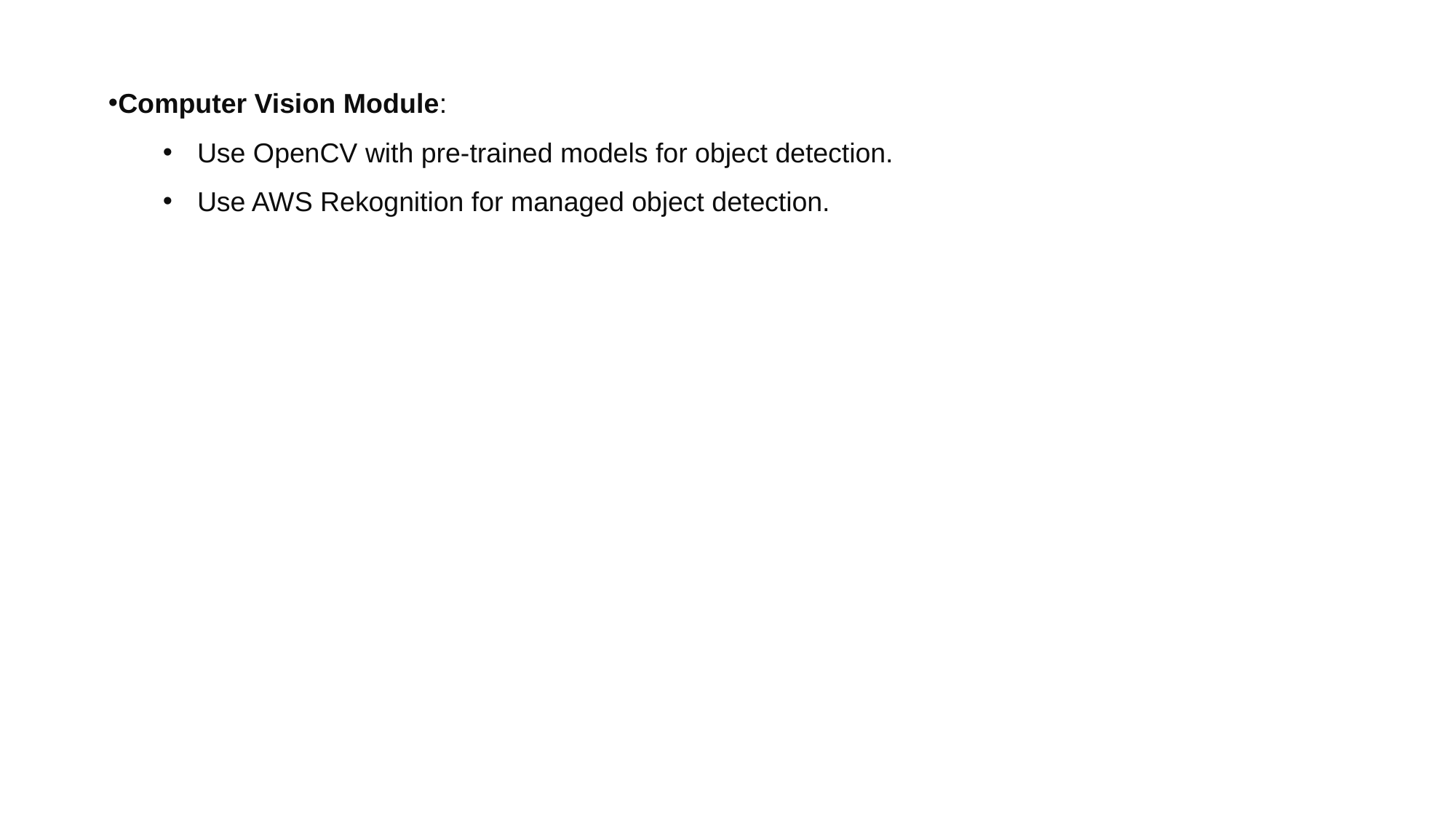

Computer Vision Module:
Use OpenCV with pre-trained models for object detection.
Use AWS Rekognition for managed object detection.